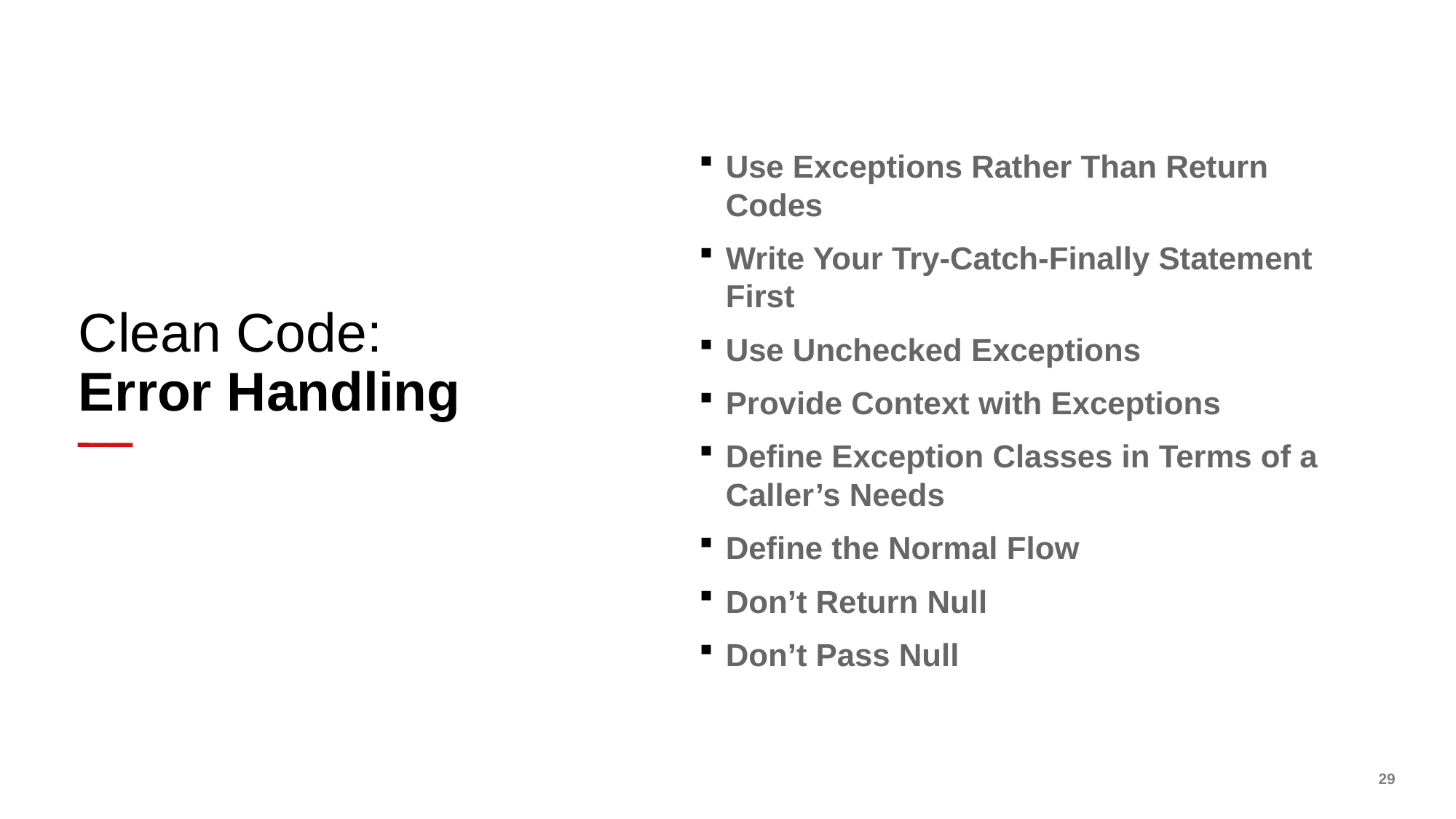

Use Exceptions Rather Than Return Codes
Write Your Try-Catch-Finally Statement First
Use Unchecked Exceptions
Provide Context with Exceptions
Define Exception Classes in Terms of a Caller’s Needs
Define the Normal Flow
Don’t Return Null
Don’t Pass Null
# Clean Code: Error Handling